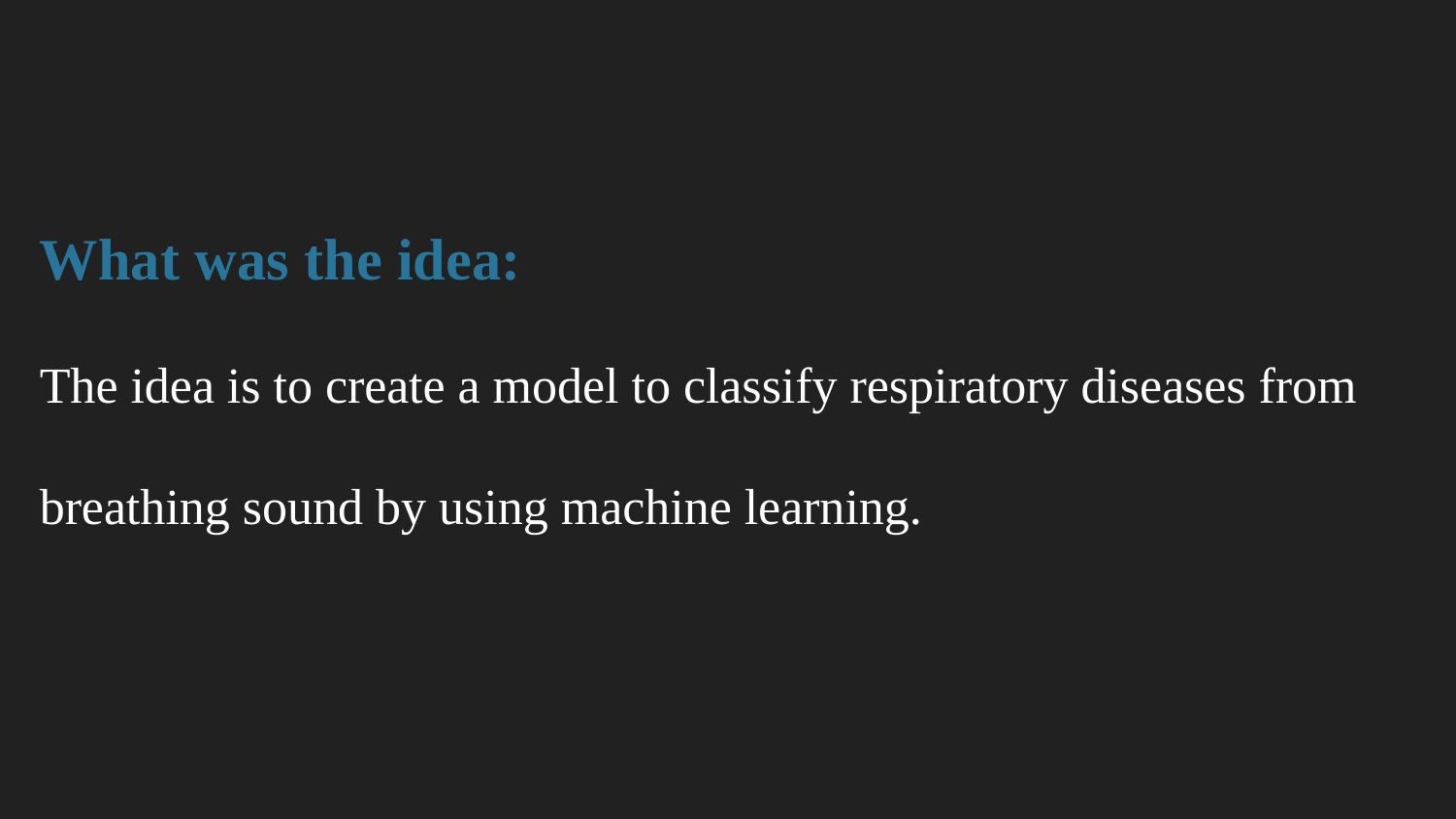

What was the idea:
The idea is to create a model to classify respiratory diseases from breathing sound by using machine learning.